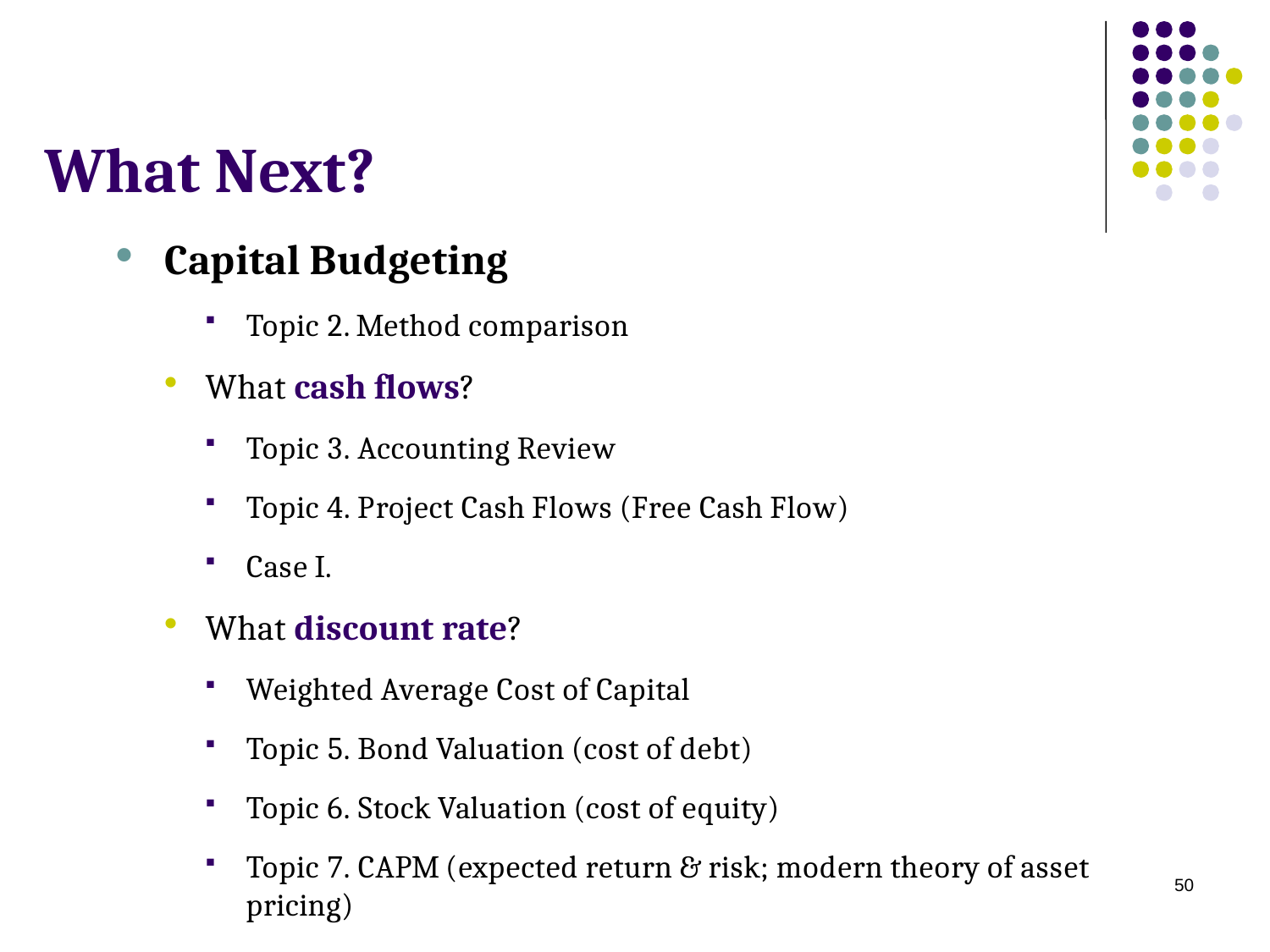

# What Next?
Capital Budgeting
Topic 2. Method comparison
What cash flows?
Topic 3. Accounting Review
Topic 4. Project Cash Flows (Free Cash Flow)
Case I.
What discount rate?
Weighted Average Cost of Capital
Topic 5. Bond Valuation (cost of debt)
Topic 6. Stock Valuation (cost of equity)
Topic 7. CAPM (expected return & risk; modern theory of asset pricing)
50